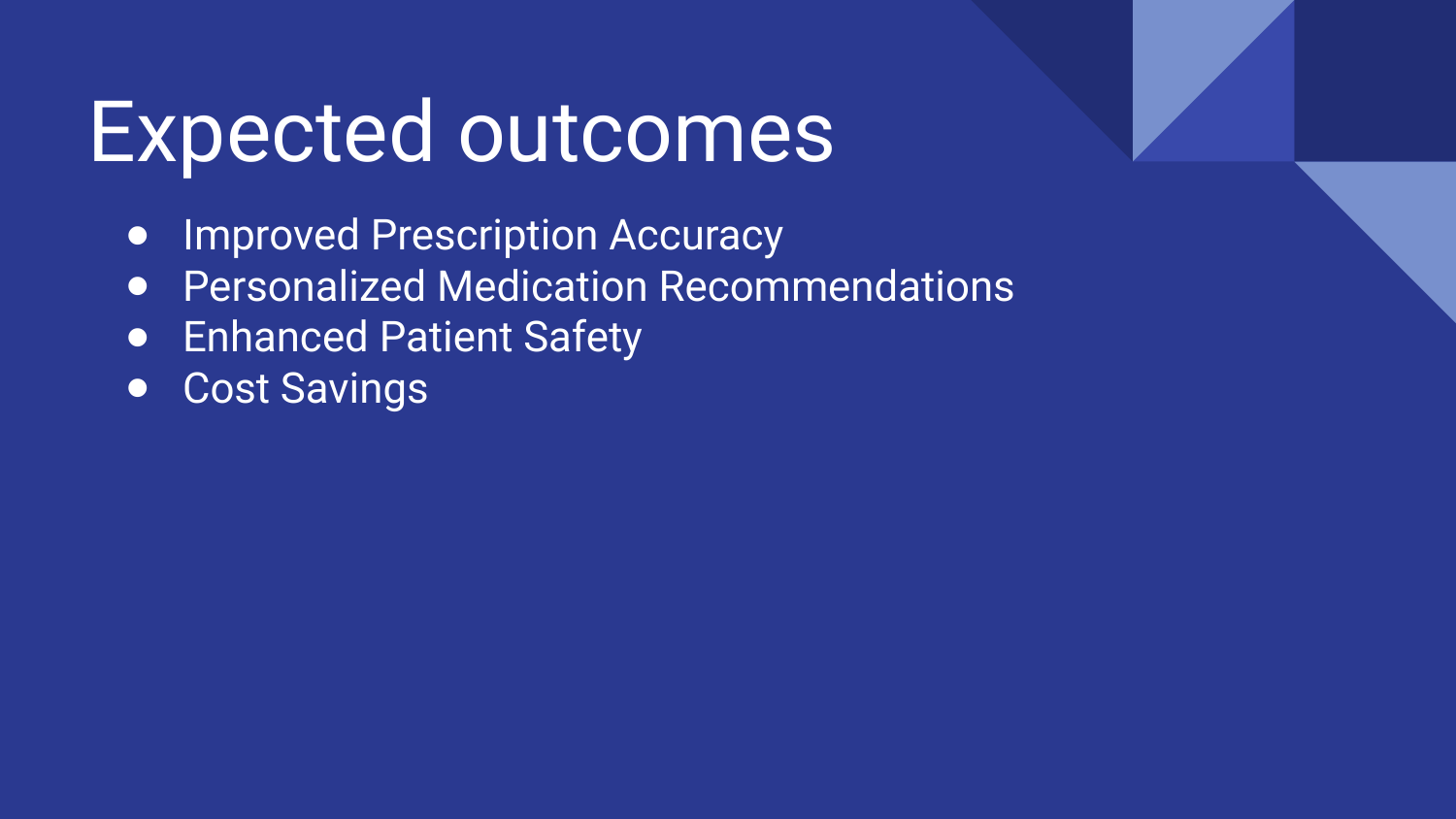

# Expected outcomes
Improved Prescription Accuracy
Personalized Medication Recommendations
Enhanced Patient Safety
Cost Savings